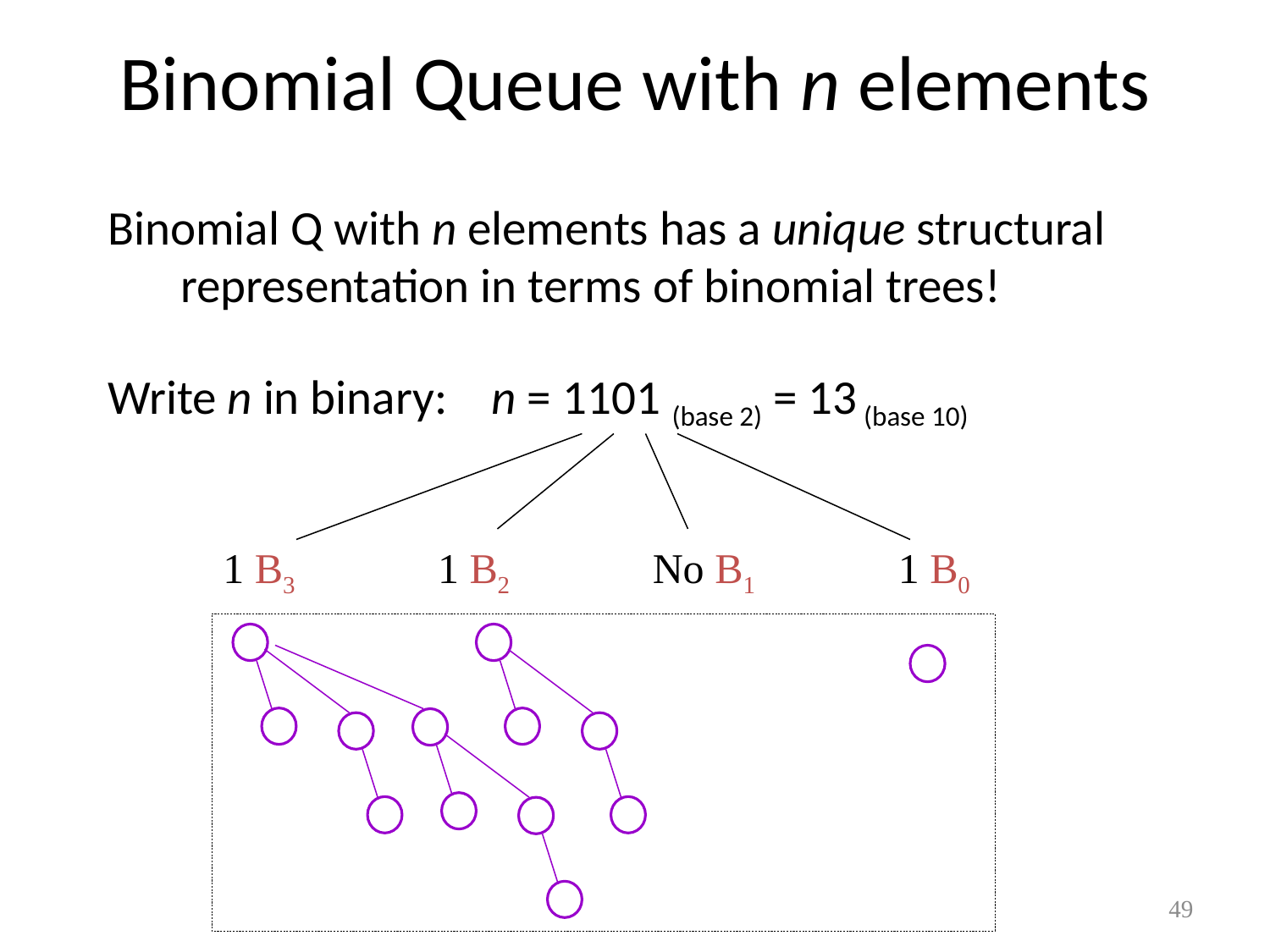

# Binomial Queue with n elements
Binomial Q with n elements has a unique structural representation in terms of binomial trees!

Write n in binary:    n = 1101 (base 2) = 13 (base 10)

1 B3
1 B2
No B1
1 B0

49